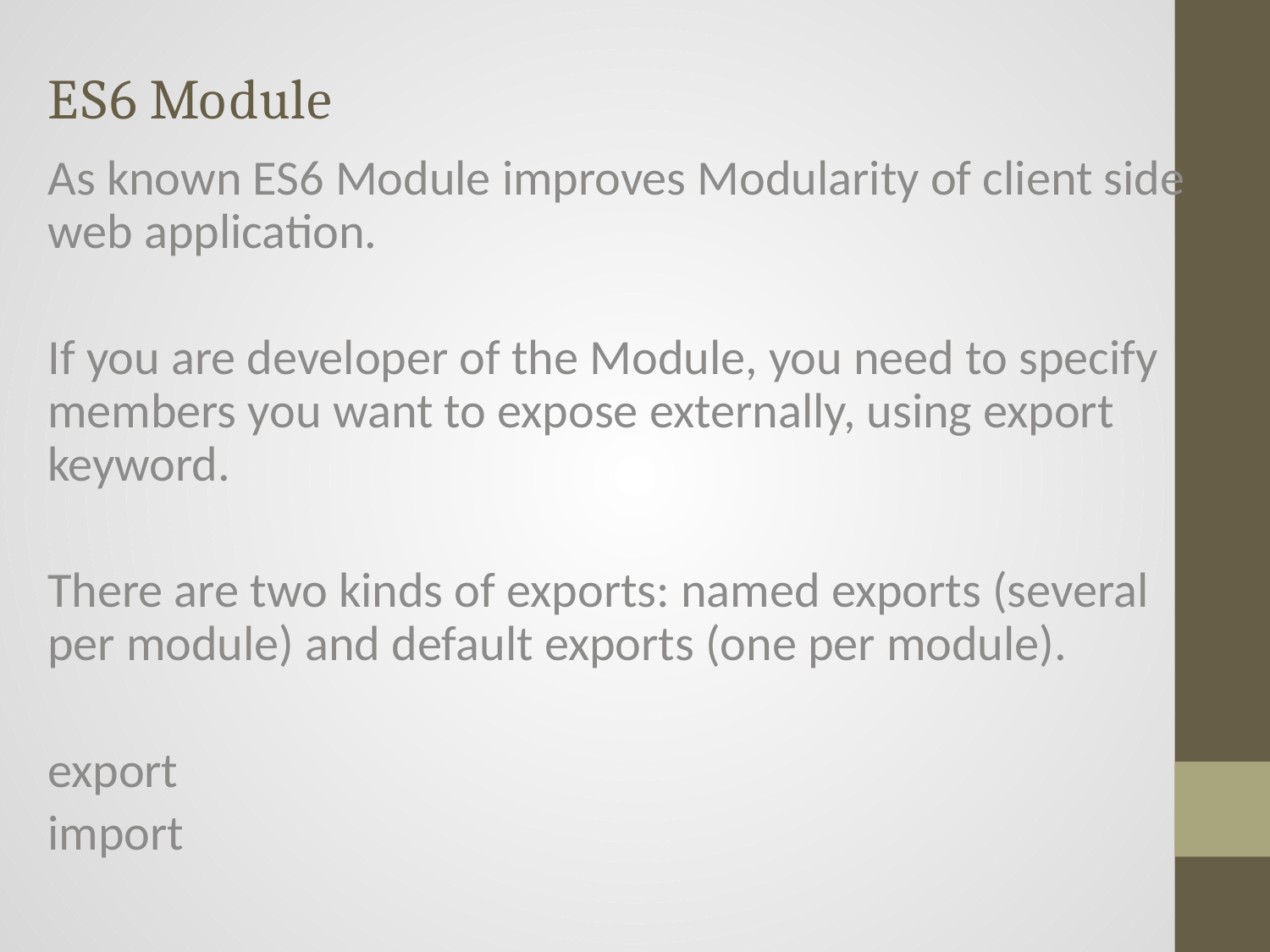

# ES6 Module
As known ES6 Module improves Modularity of client side web application.

If you are developer of the Module, you need to specify members you want to expose externally, using export keyword.

There are two kinds of exports: named exports (several per module) and default exports (one per module).

export
import